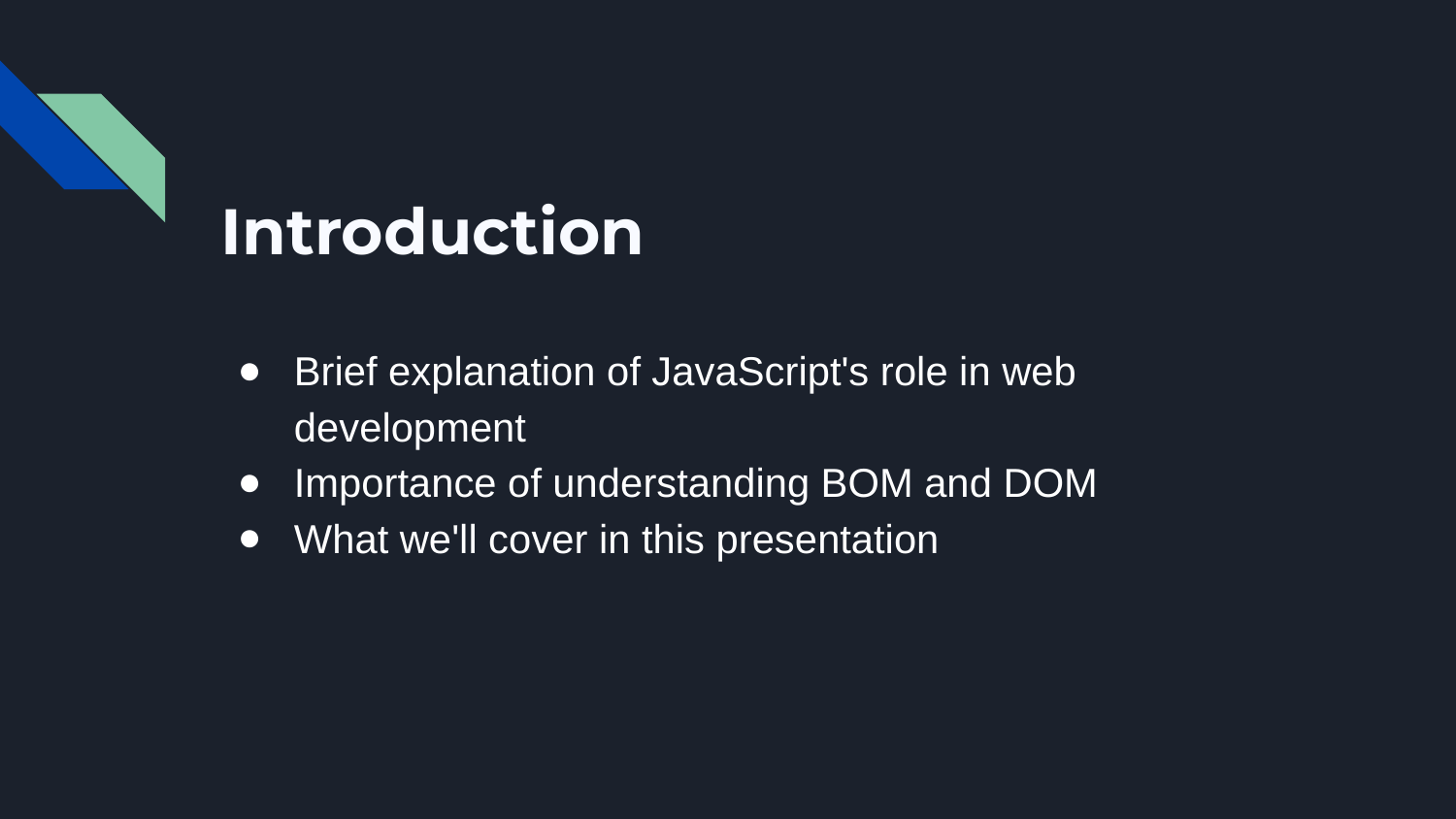

# Introduction

Brief explanation of JavaScript's role in web development
Importance of understanding BOM and DOM
What we'll cover in this presentation